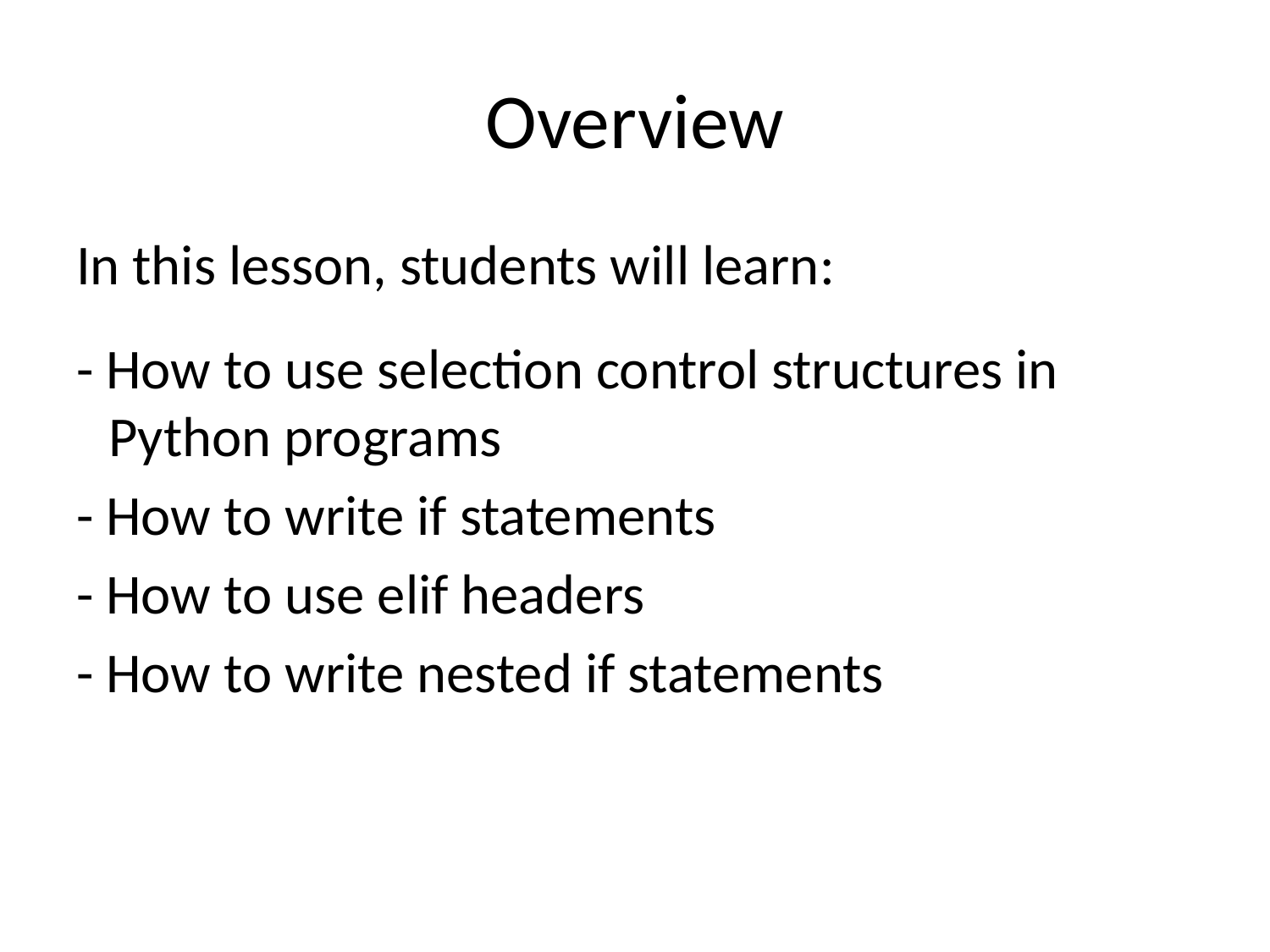

# Overview
In this lesson, students will learn:

- How to use selection control structures in Python programs
- How to write if statements
- How to use elif headers
- How to write nested if statements